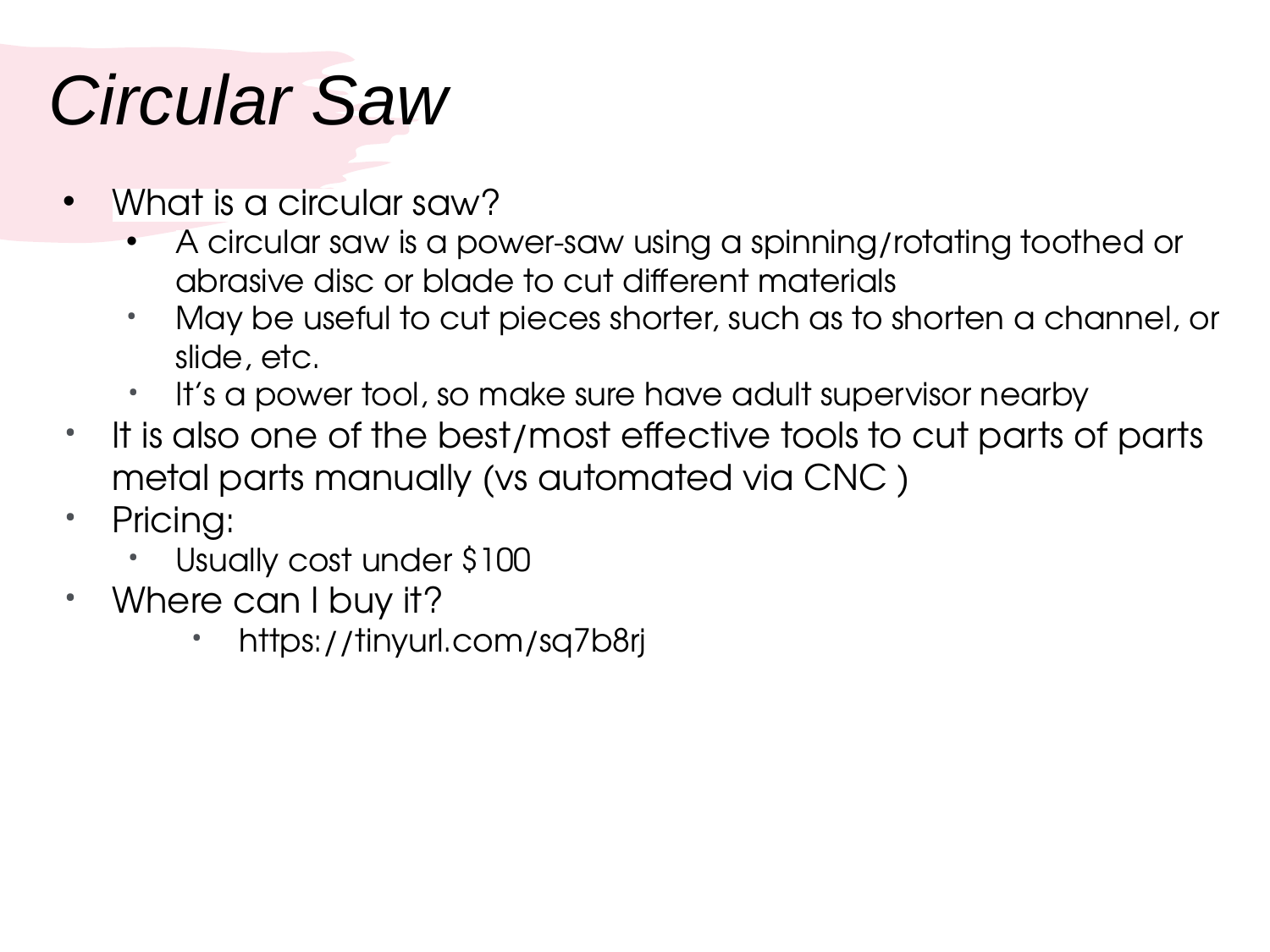

# Circular Saw
What is a circular saw?
A circular saw is a power-saw using a spinning/rotating toothed or abrasive disc or blade to cut different materials
May be useful to cut pieces shorter, such as to shorten a channel, or slide, etc.
It’s a power tool, so make sure have adult supervisor nearby
It is also one of the best/most effective tools to cut parts of parts metal parts manually (vs automated via CNC )
Pricing:
Usually cost under $100
Where can I buy it?
https://tinyurl.com/sq7b8rj